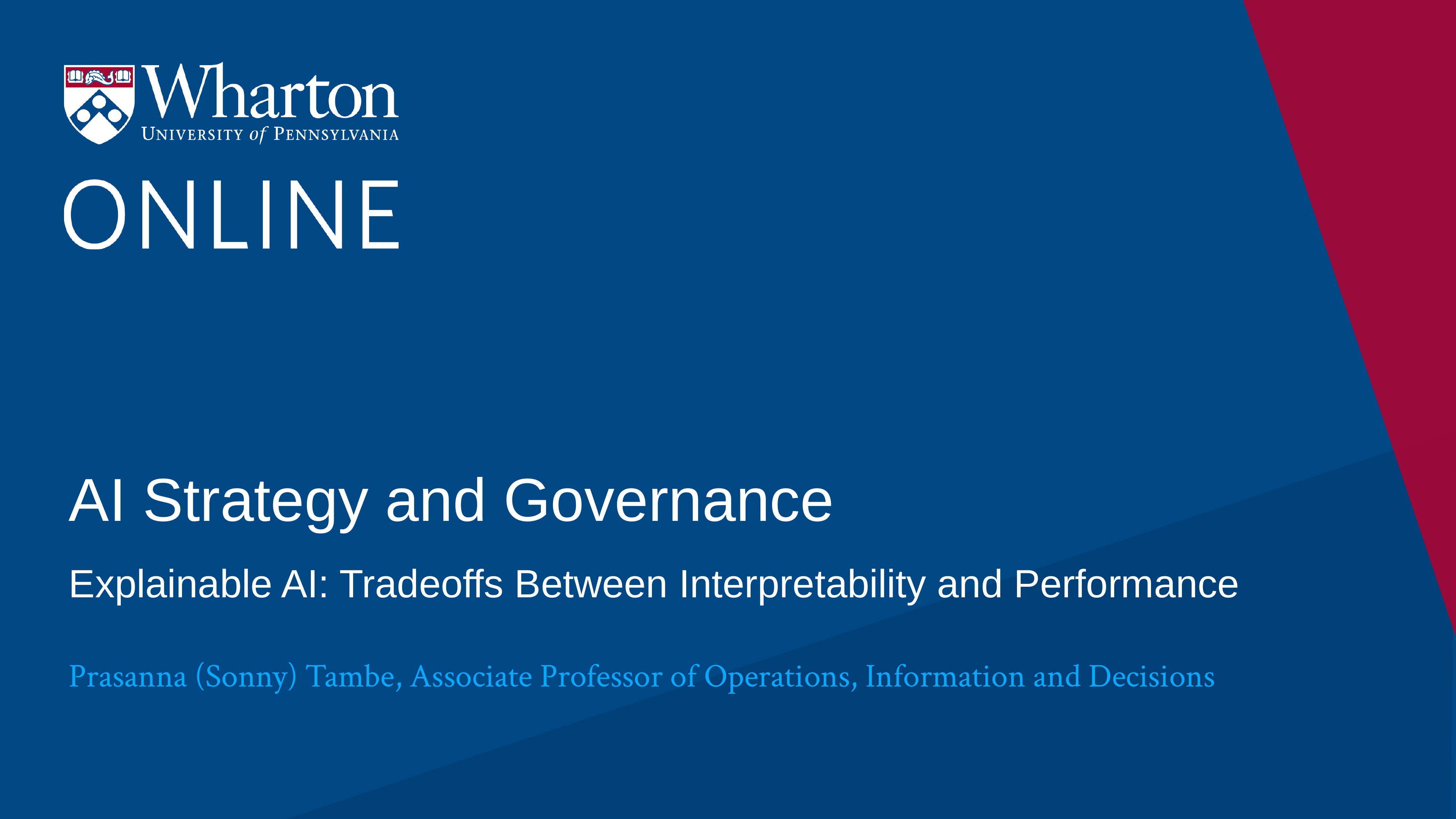

# AI Strategy and Governance
Explainable AI: Tradeoffs Between Interpretability and Performance
Prasanna (Sonny) Tambe, Associate Professor of Operations, Information and Decisions